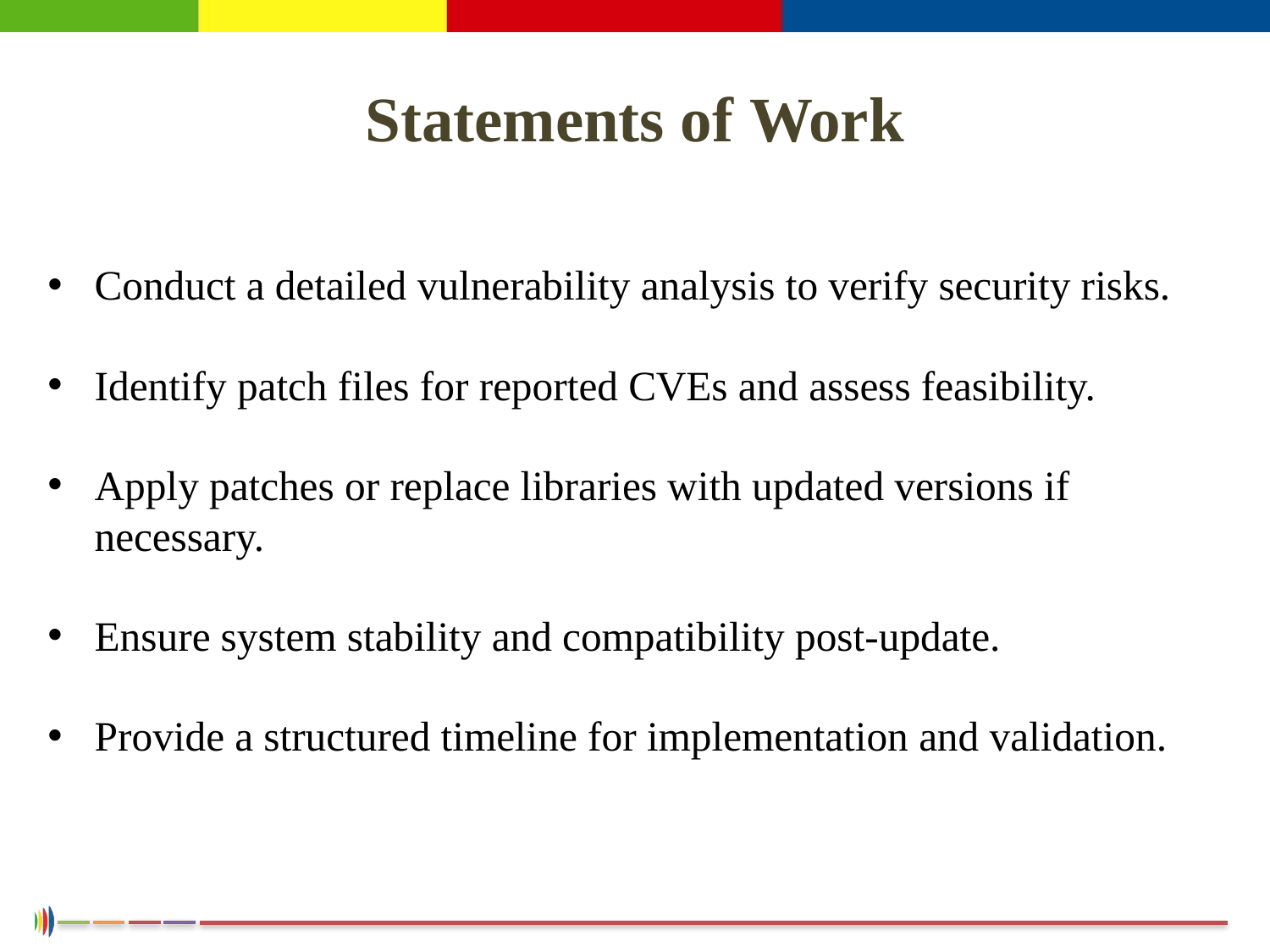

# Statements of Work
Conduct a detailed vulnerability analysis to verify security risks.

Identify patch files for reported CVEs and assess feasibility.

Apply patches or replace libraries with updated versions if necessary.

Ensure system stability and compatibility post-update.

Provide a structured timeline for implementation and validation.